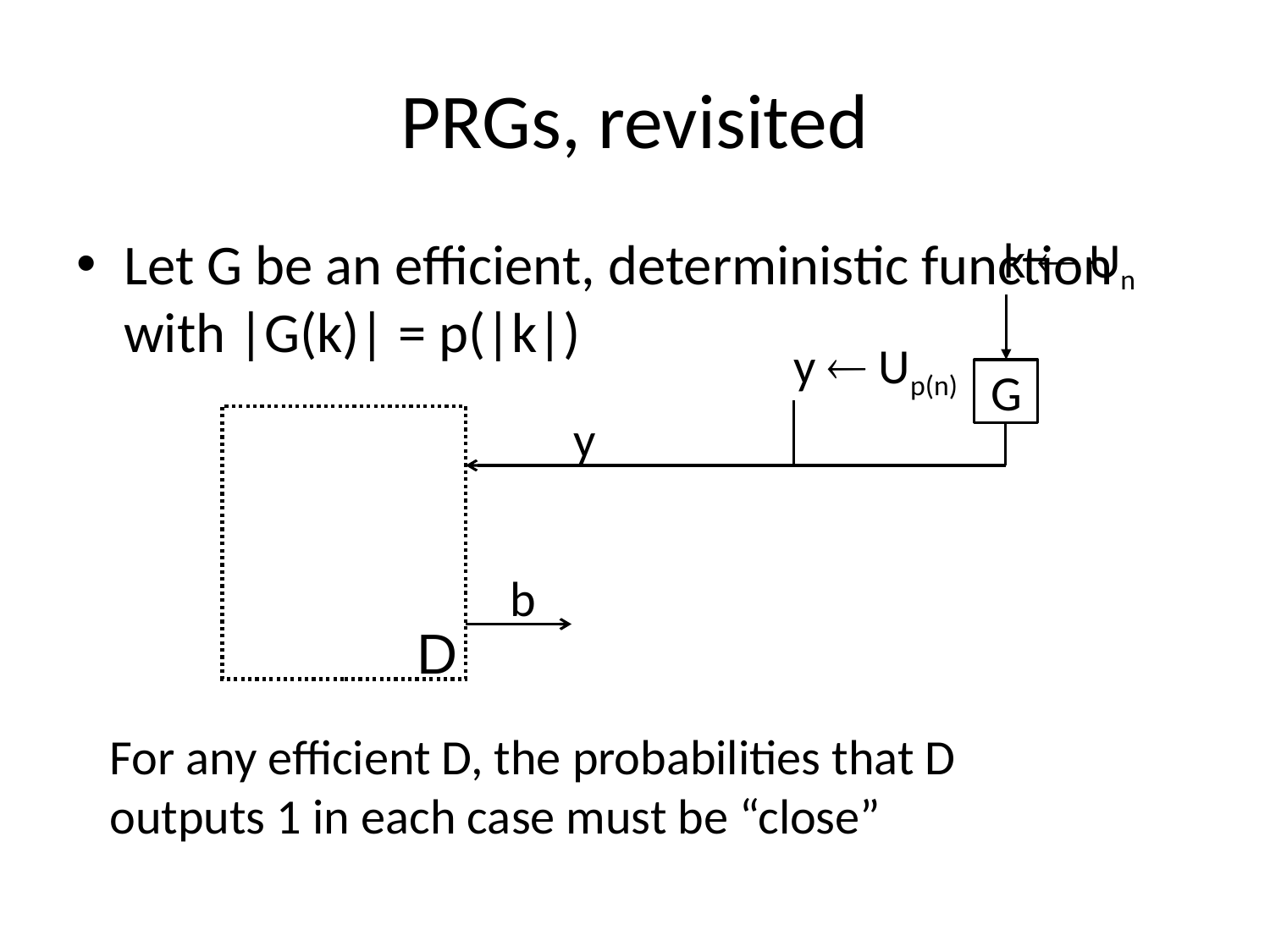

# PRGs, revisited
k ← Un
Let G be an efficient, deterministic function with |G(k)| = p(|k|)
y ← Up(n)
G
y

D
b
For any efficient D, the probabilities that D
outputs 1 in each case must be “close”